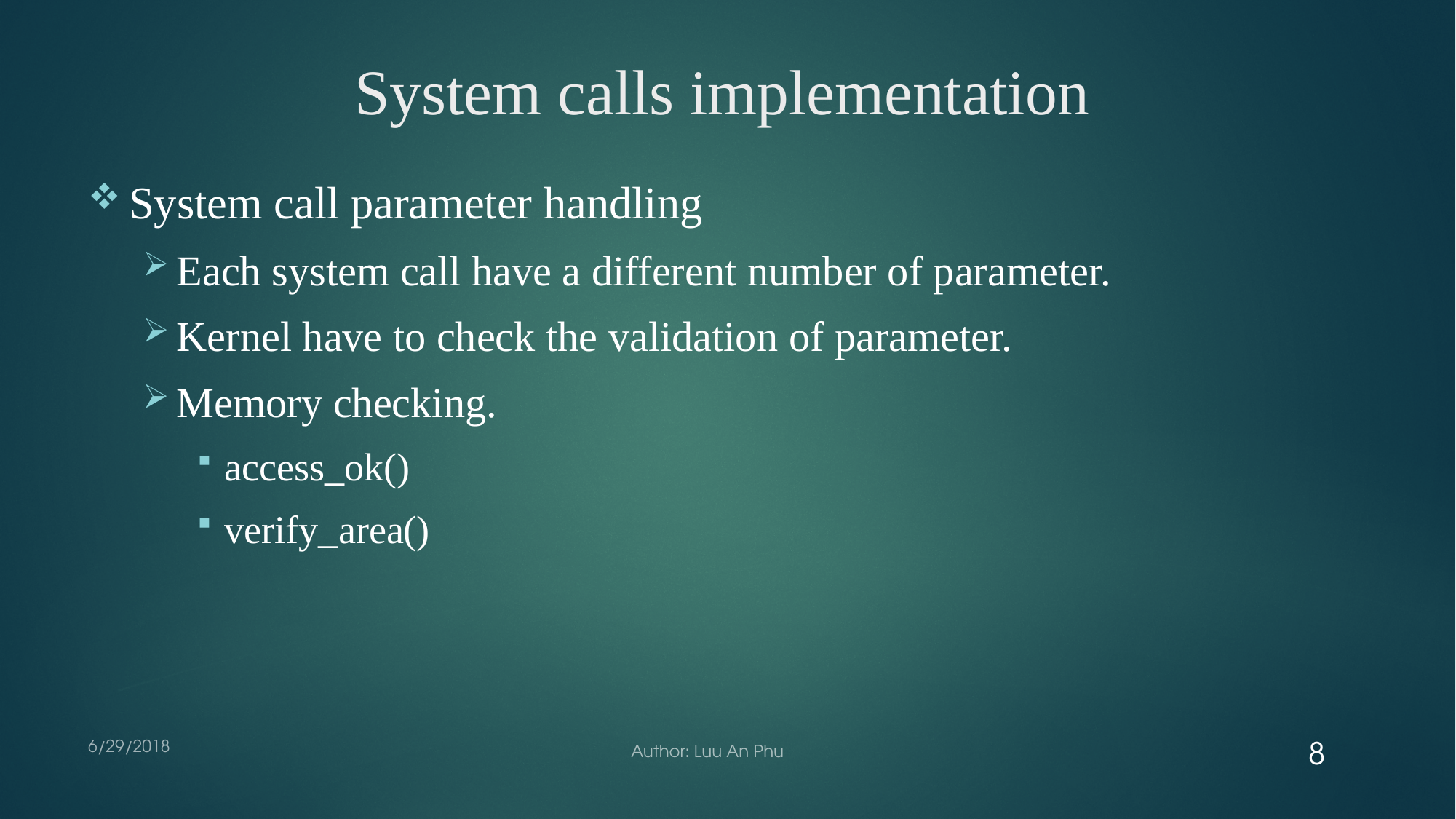

# System calls implementation
System call parameter handling
Each system call have a different number of parameter.
Kernel have to check the validation of parameter.
Memory checking.
access_ok()
verify_area()
8
6/29/2018
Author: Luu An Phu